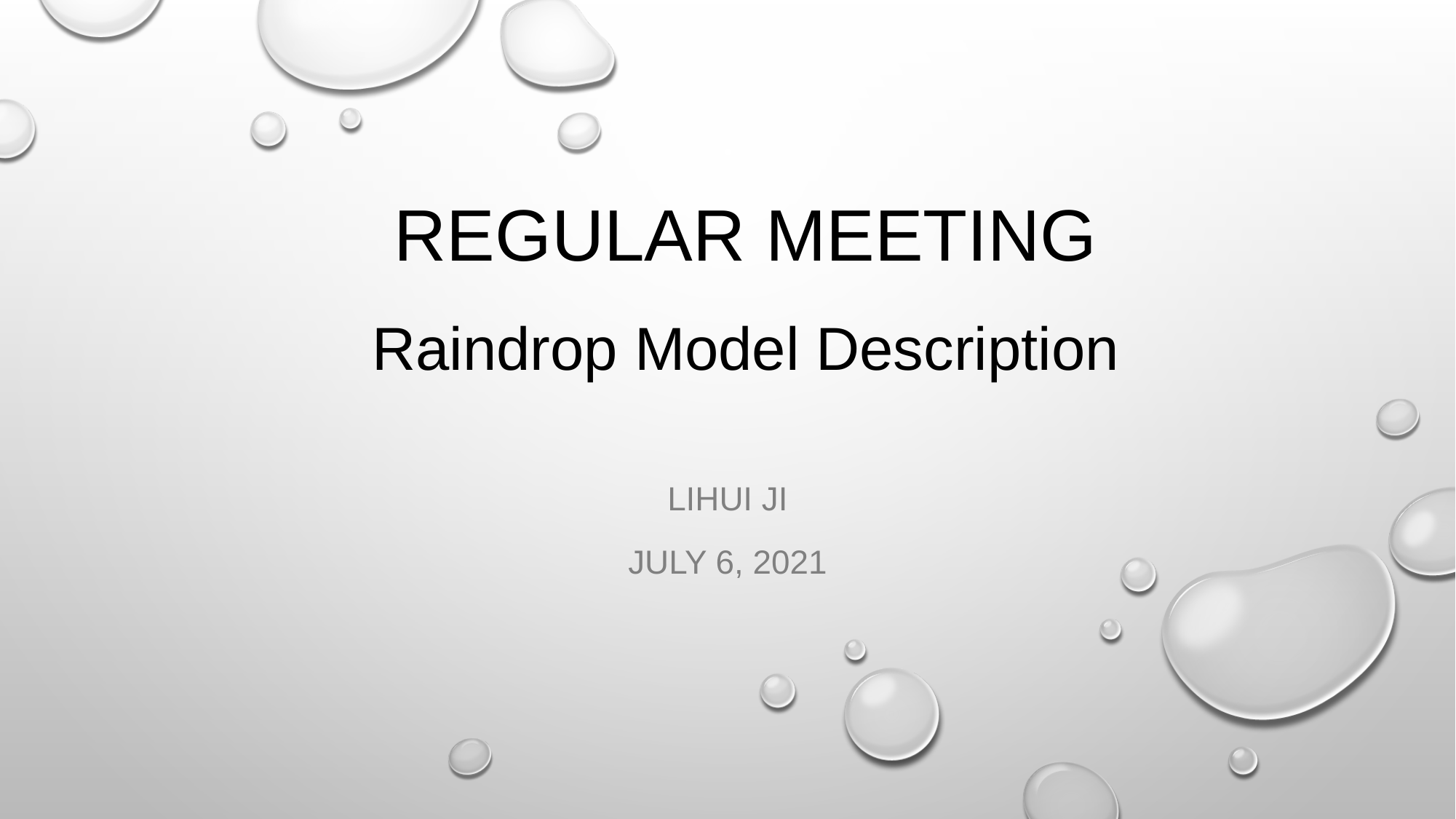

# Regular Meeting

Raindrop Model Description
Lihui Ji
July 6, 2021